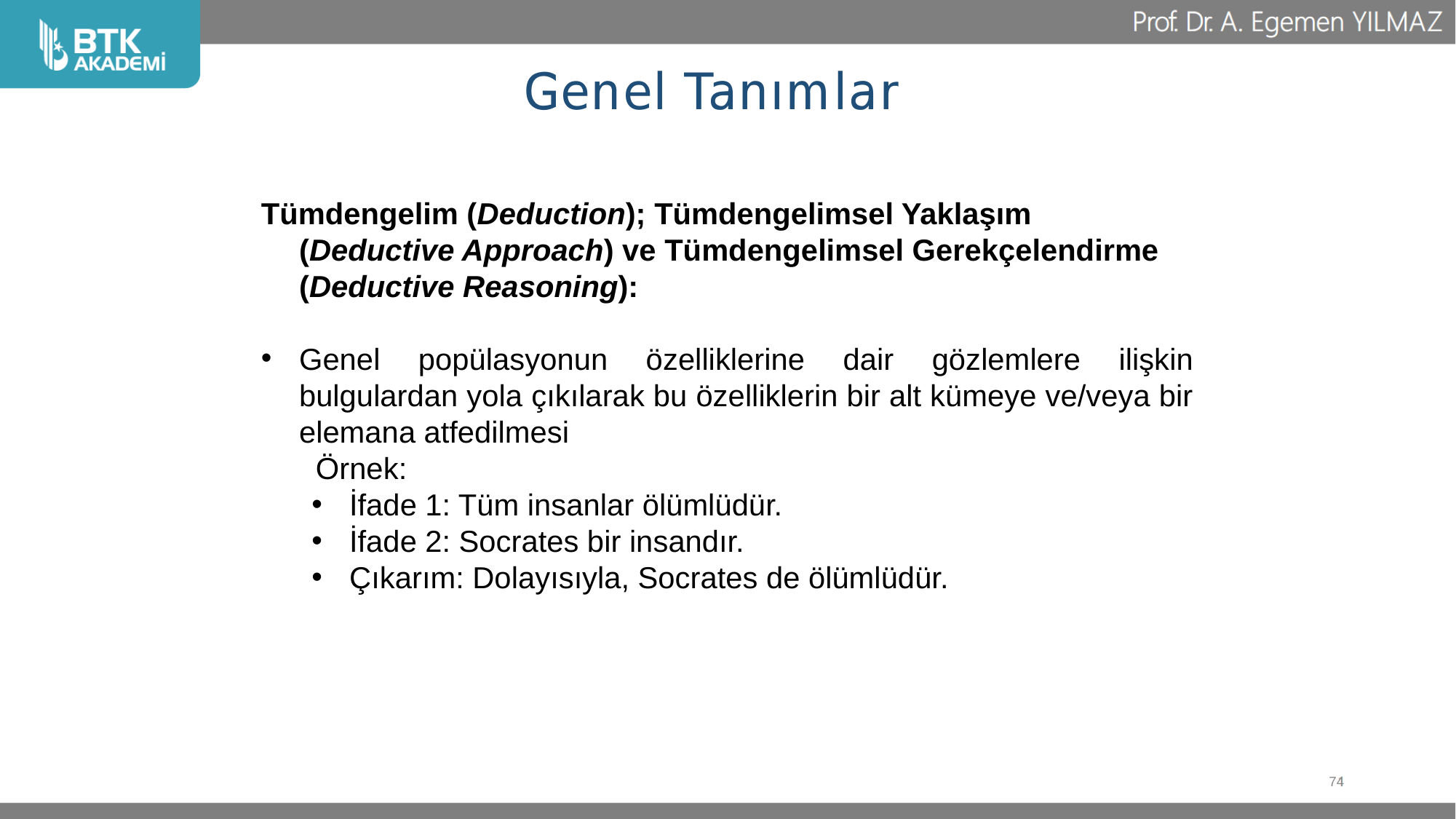

# Genel Tanımlar
Tümdengelim (Deduction); Tümdengelimsel Yaklaşım (Deductive Approach) ve Tümdengelimsel Gerekçelendirme (Deductive Reasoning):

Genel popülasyonun özelliklerine dair gözlemlere ilişkin bulgulardan yola çıkılarak bu özelliklerin bir alt kümeye ve/veya bir elemana atfedilmesi
Örnek:
İfade 1: Tüm insanlar ölümlüdür.
İfade 2: Socrates bir insandır.
Çıkarım: Dolayısıyla, Socrates de ölümlüdür.

74